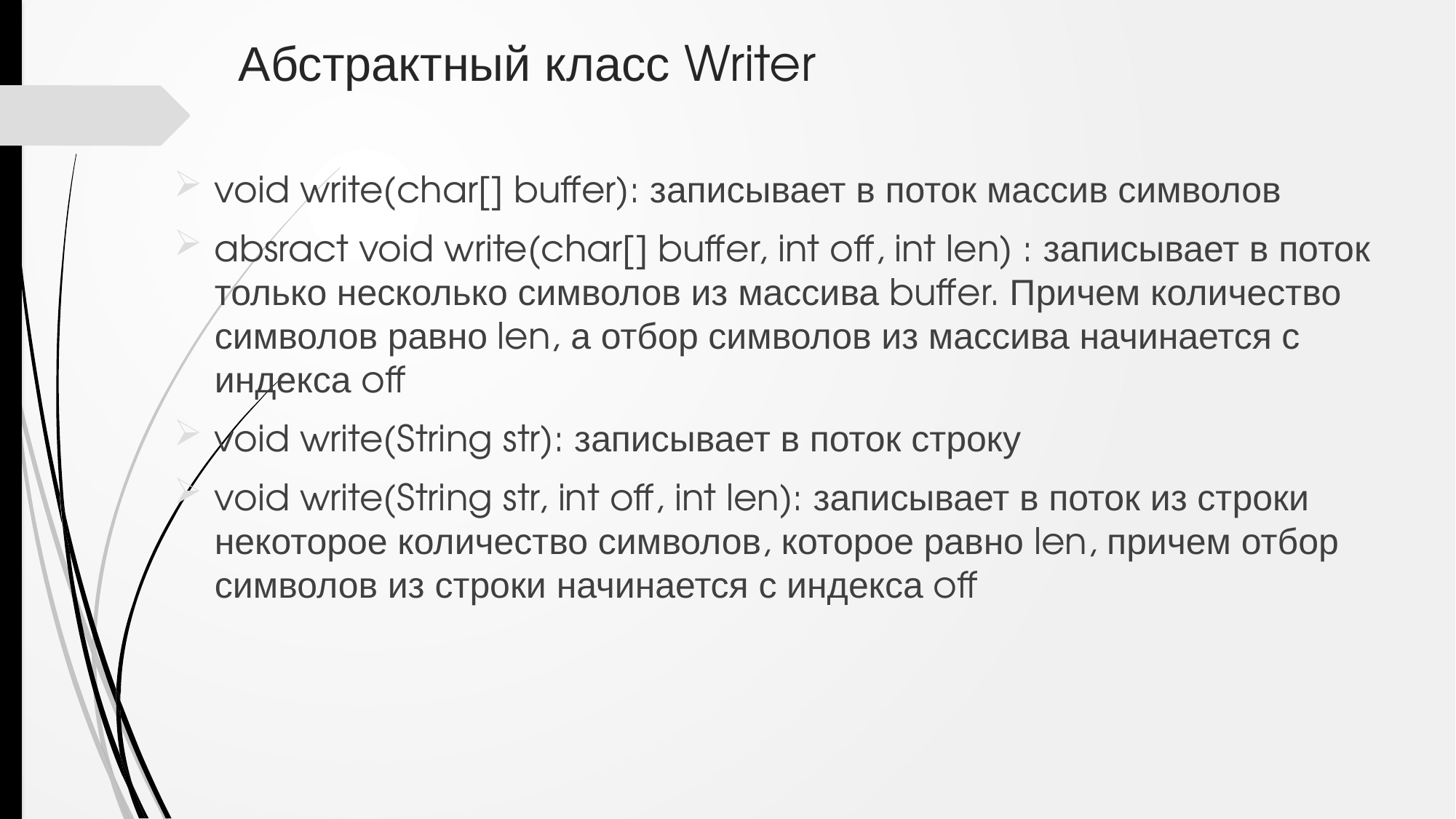

# Абстрактный класс Writer
void write(char[] buffer): записывает в поток массив символов
absract void write(char[] buffer, int off, int len) : записывает в поток только несколько символов из массива buffer. Причем количество символов равно len, а отбор символов из массива начинается с индекса off
void write(String str): записывает в поток строку
void write(String str, int off, int len): записывает в поток из строки некоторое количество символов, которое равно len, причем отбор символов из строки начинается с индекса off